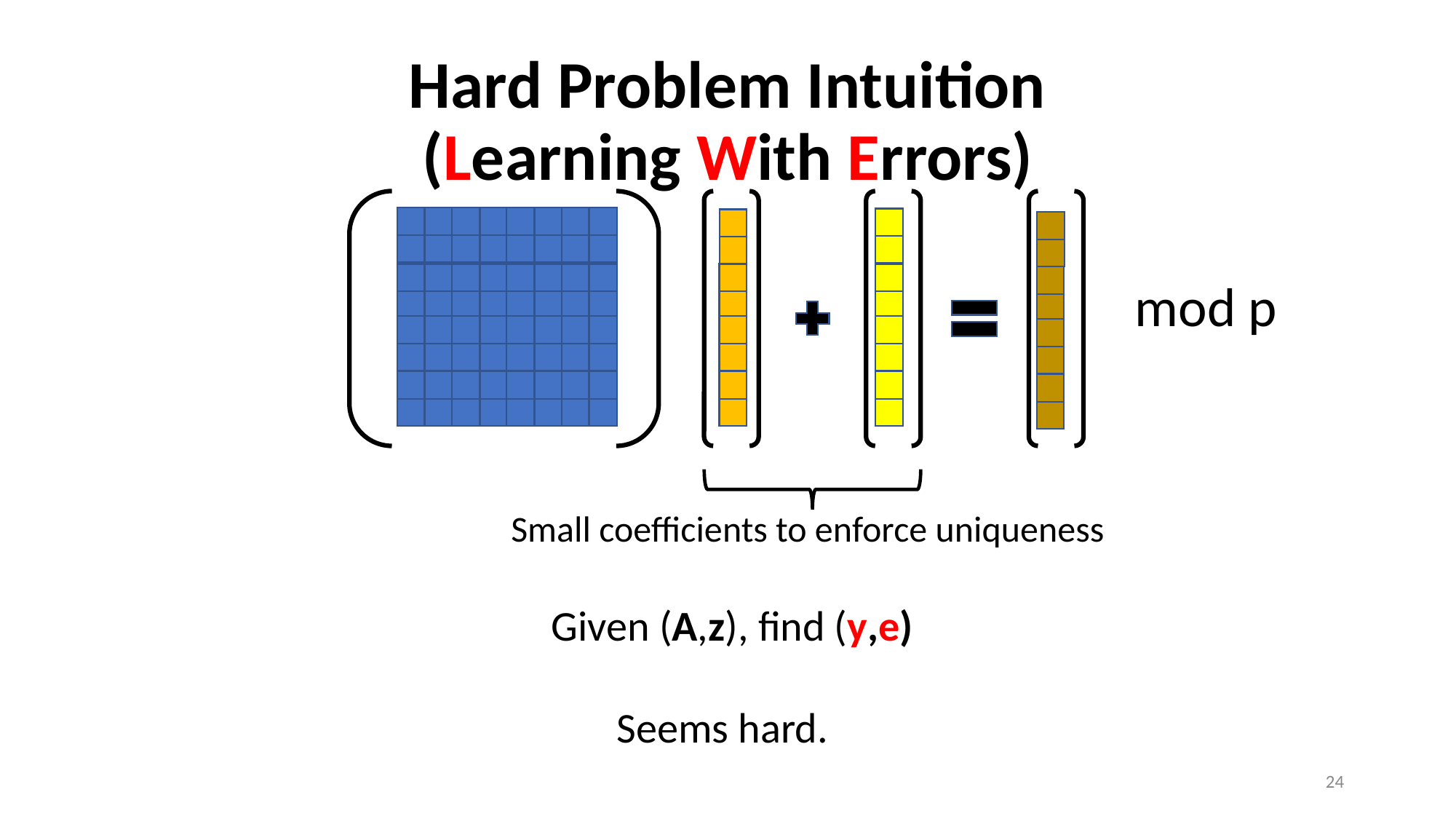

# Hard Problem Intuition (Learning With Errors)

mod p

Small coefficients to enforce uniqueness
Given (A,z), find (y,e)

Seems hard.
24